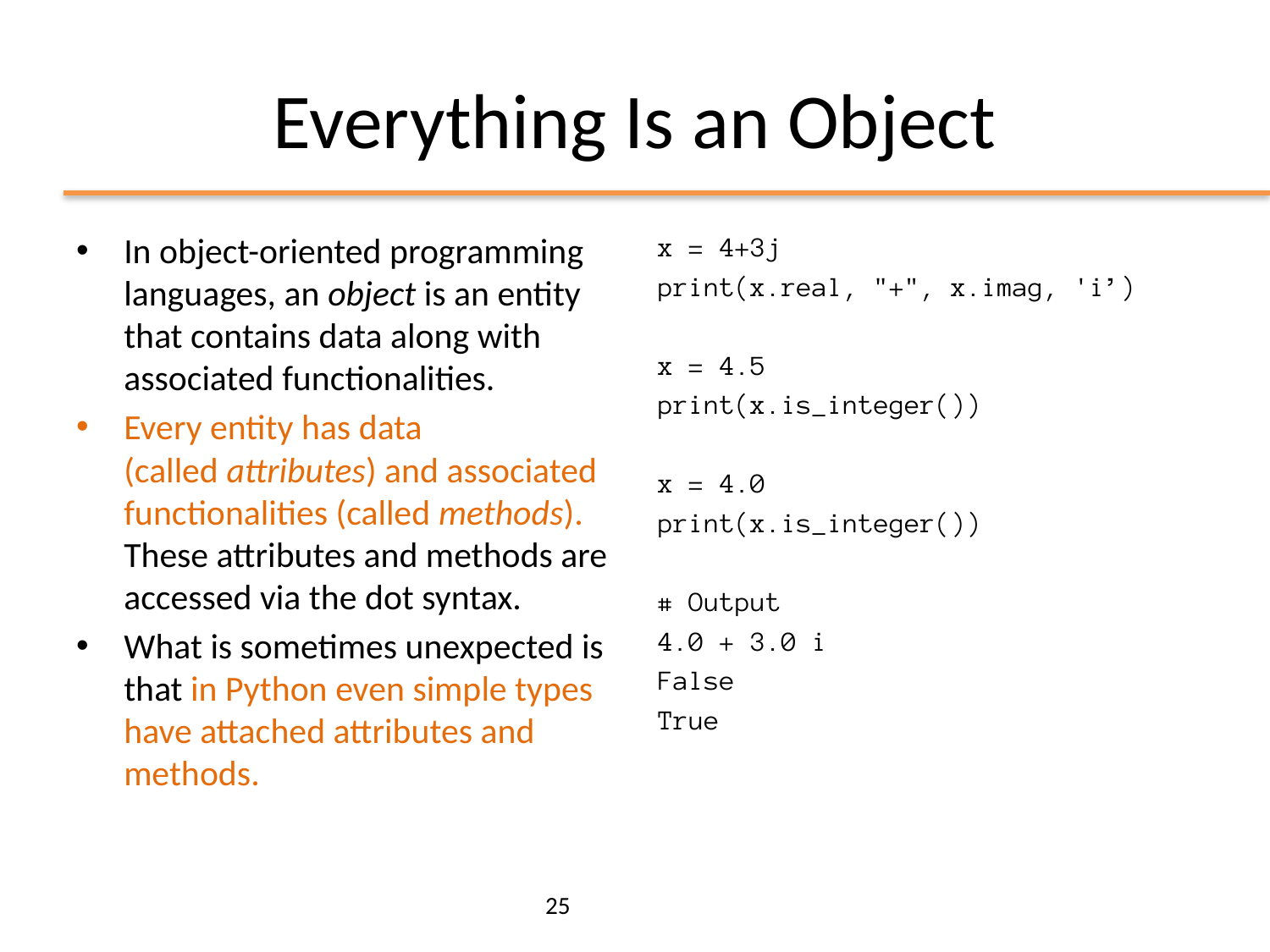

# Everything Is an Object
In object-oriented programming languages, an object is an entity that contains data along with associated functionalities.
Every entity has data (called attributes) and associated functionalities (called methods). These attributes and methods are accessed via the dot syntax.
What is sometimes unexpected is that in Python even simple types have attached attributes and methods.

x = 4+3j
print(x.real, "+", x.imag, 'i’)

x = 4.5
print(x.is_integer())

x = 4.0
print(x.is_integer())

# Output
4.0 + 3.0 i
False
True
25